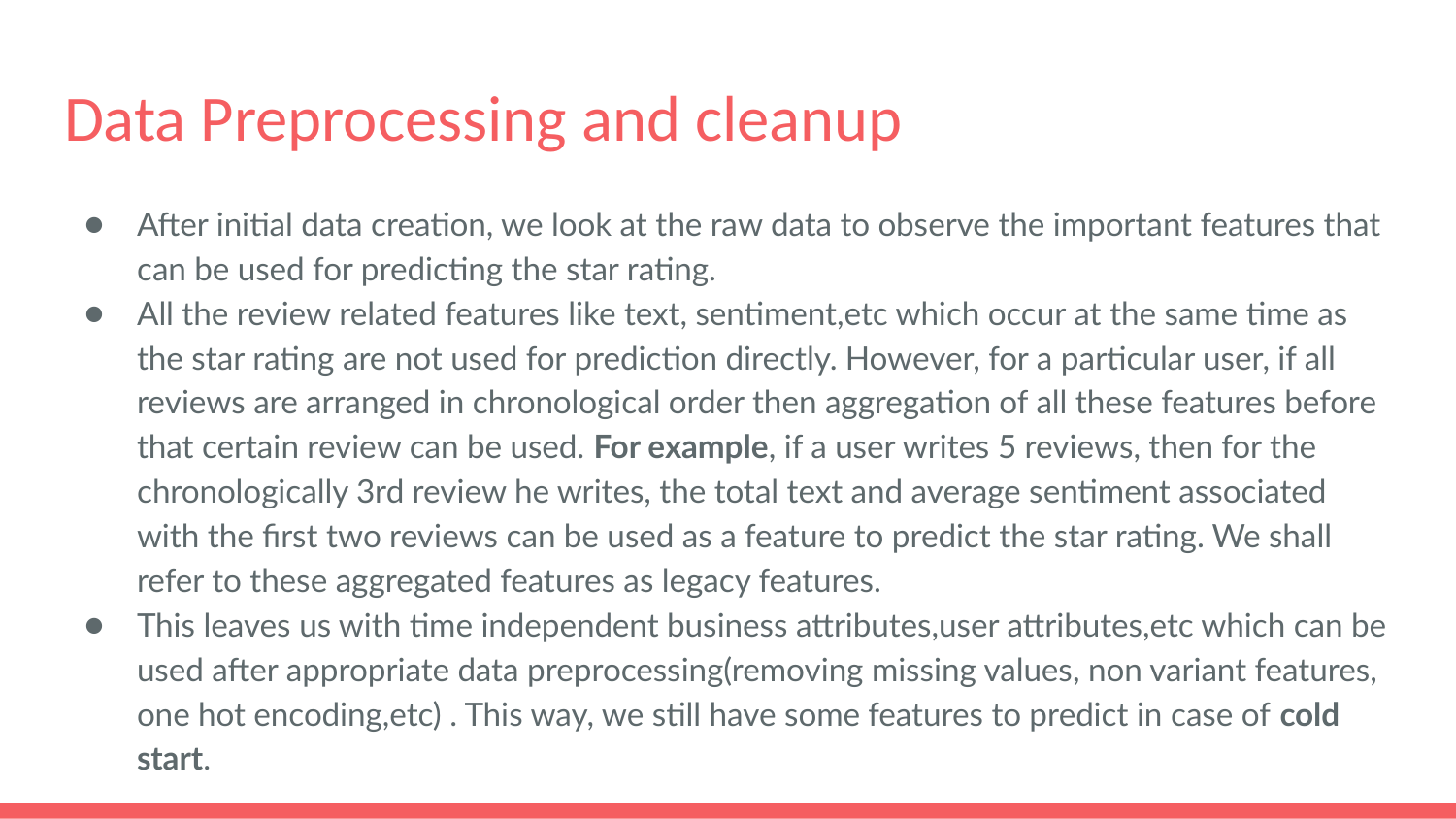

# Data Preprocessing and cleanup
After initial data creation, we look at the raw data to observe the important features that can be used for predicting the star rating.
All the review related features like text, sentiment,etc which occur at the same time as the star rating are not used for prediction directly. However, for a particular user, if all reviews are arranged in chronological order then aggregation of all these features before that certain review can be used. For example, if a user writes 5 reviews, then for the chronologically 3rd review he writes, the total text and average sentiment associated with the first two reviews can be used as a feature to predict the star rating. We shall refer to these aggregated features as legacy features.
This leaves us with time independent business attributes,user attributes,etc which can be used after appropriate data preprocessing(removing missing values, non variant features, one hot encoding,etc) . This way, we still have some features to predict in case of cold start.